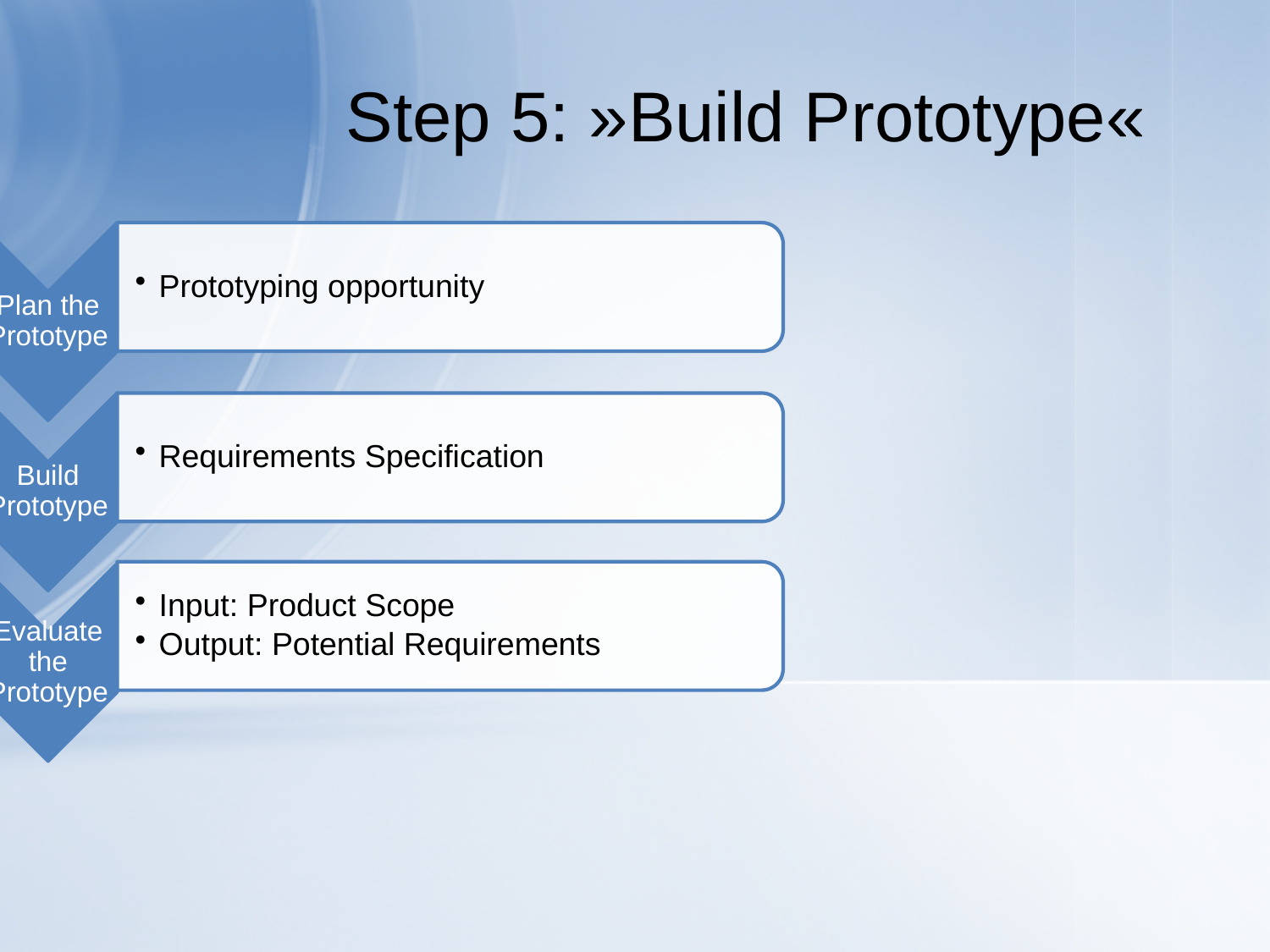

# Step 5: »Build Prototype«
Plan the Prototype
Prototyping opportunity
Build Prototype
Requirements Specification
Evaluate the Prototype
Input: Product Scope
Output: Potential Requirements